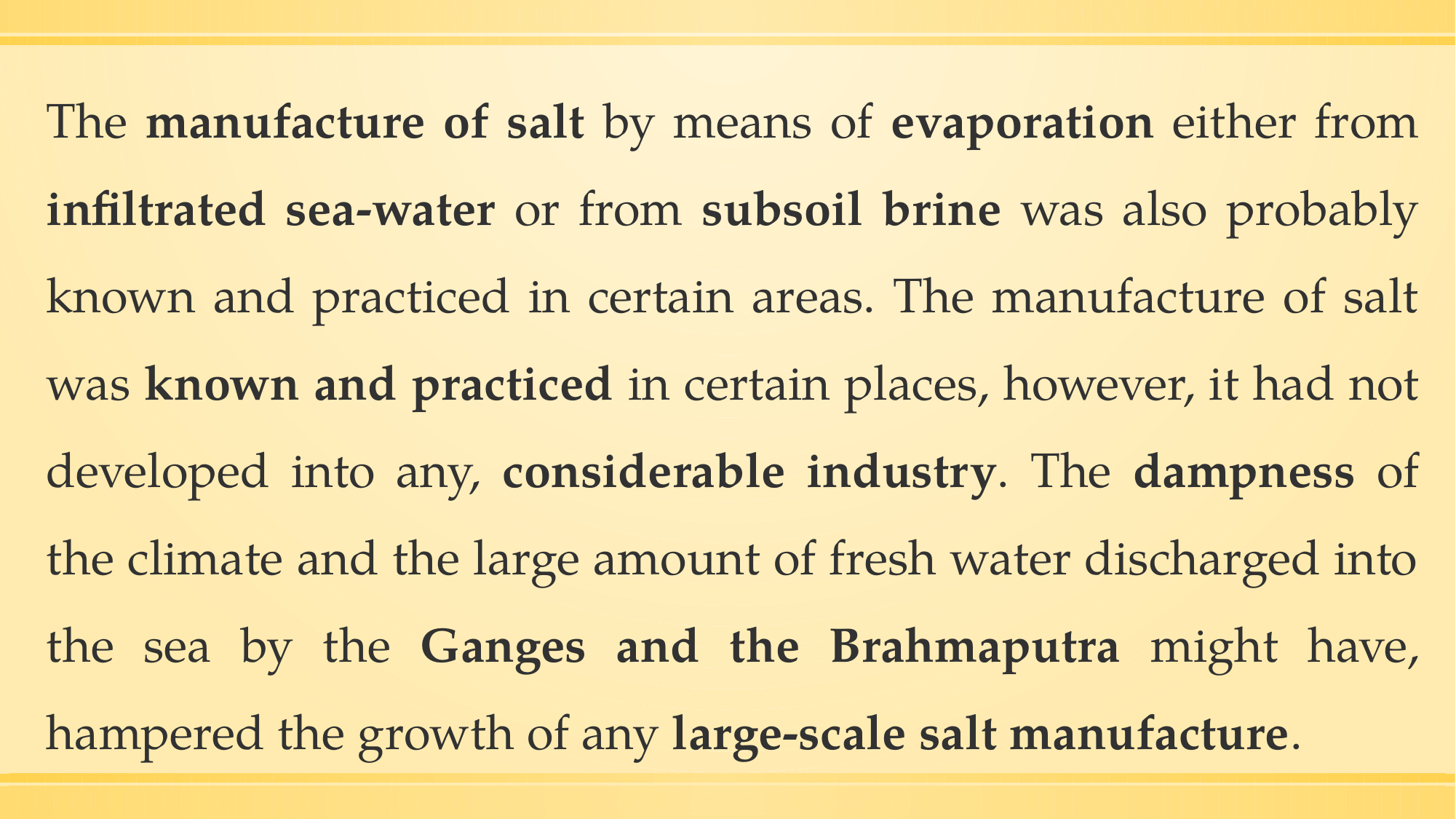

The manufacture of salt by means of evaporation either from infiltrated sea-water or from subsoil brine was also probably known and practiced in certain areas. The manufacture of salt was known and practiced in certain places, however, it had not developed into any, considerable industry. The dampness of the climate and the large amount of fresh water discharged into the sea by the Ganges and the Brahmaputra might have, hampered the growth of any large-scale salt manufacture.